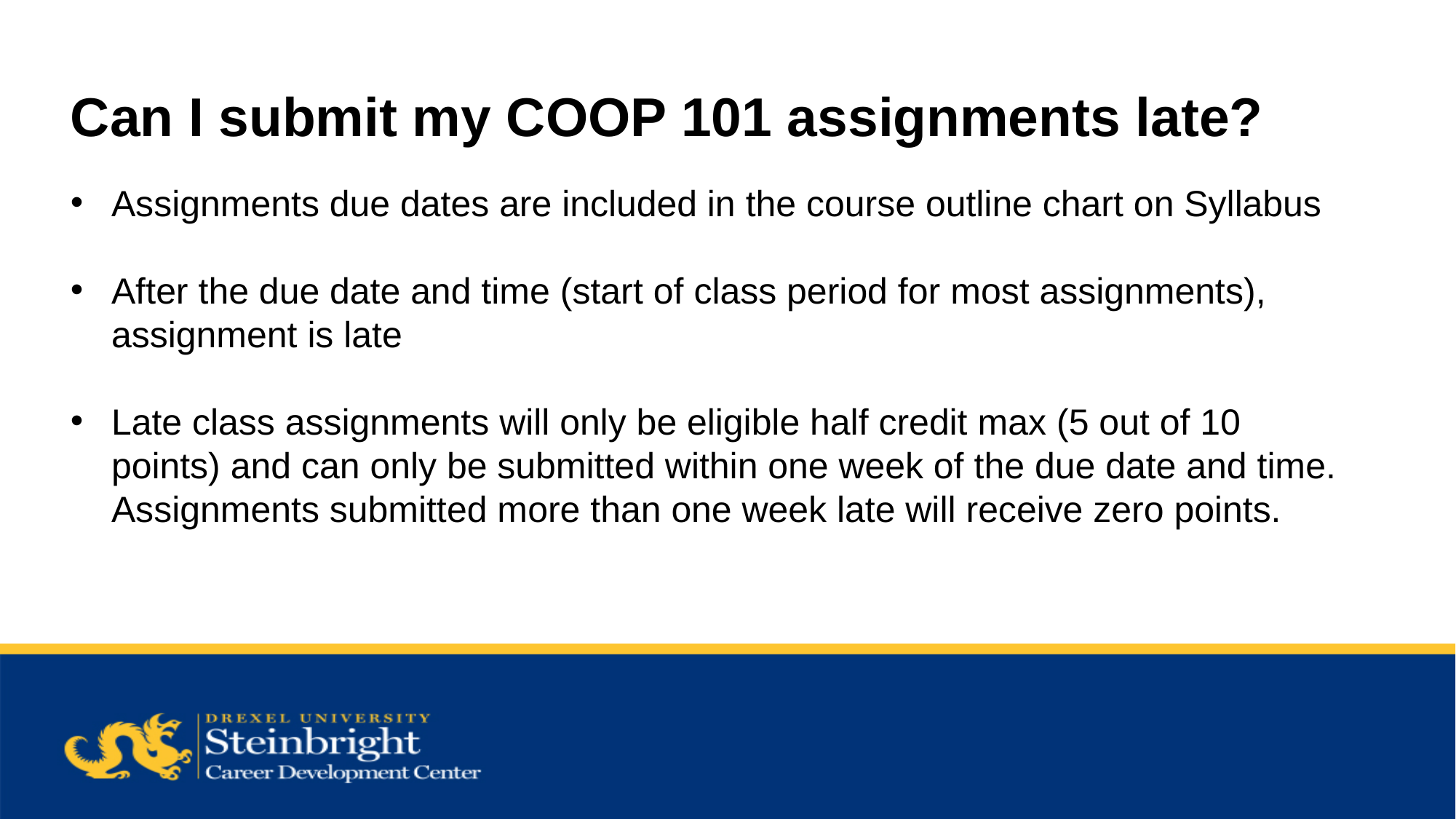

Can I submit my COOP 101 assignments late?

Assignments due dates are included in the course outline chart on Syllabus

After the due date and time (start of class period for most assignments), assignment is late

Late class assignments will only be eligible half credit max (5 out of 10 points) and can only be submitted within one week of the due date and time. Assignments submitted more than one week late will receive zero points.